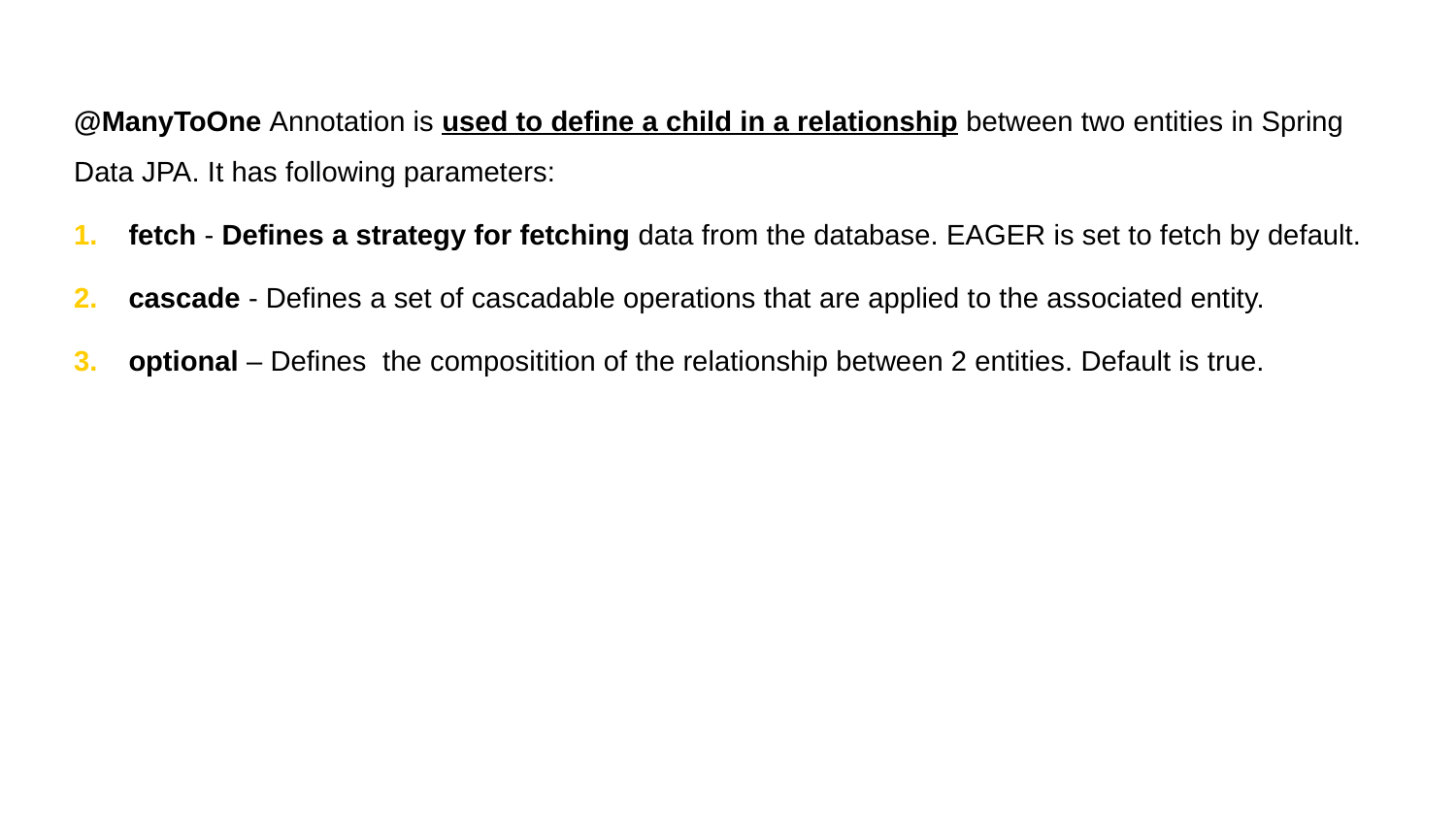

@ManyToOne Annotation is used to define a child in a relationship between two entities in Spring Data JPA. It has following parameters:
fetch - Defines a strategy for fetching data from the database. EAGER is set to fetch by default.
cascade - Defines a set of cascadable operations that are applied to the associated entity.
optional – Defines  the compositition of the relationship between 2 entities. Default is true.